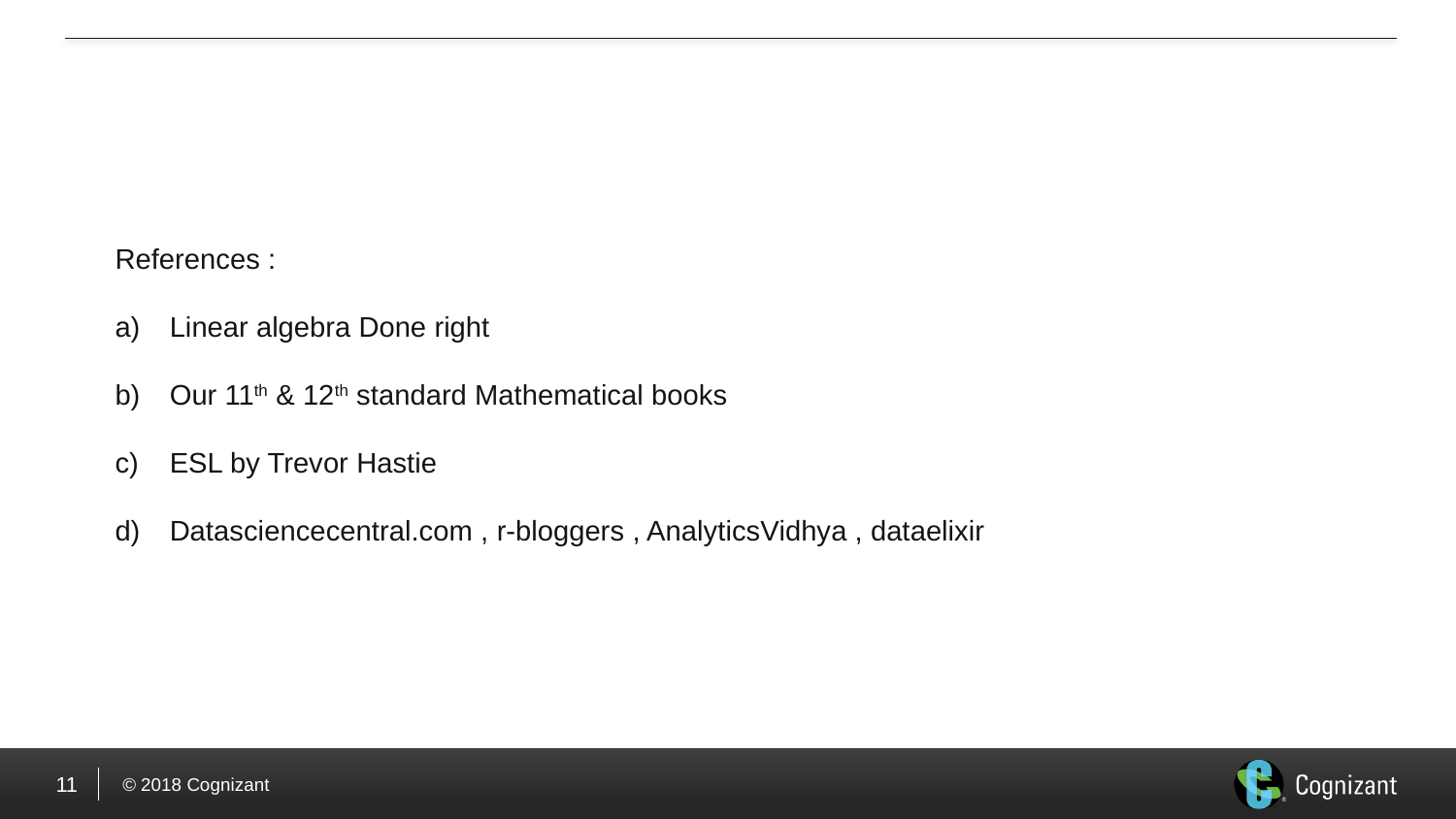

References :

Linear algebra Done right

Our 11th & 12th standard Mathematical books

ESL by Trevor Hastie

Datasciencecentral.com , r-bloggers , AnalyticsVidhya , dataelixir
11